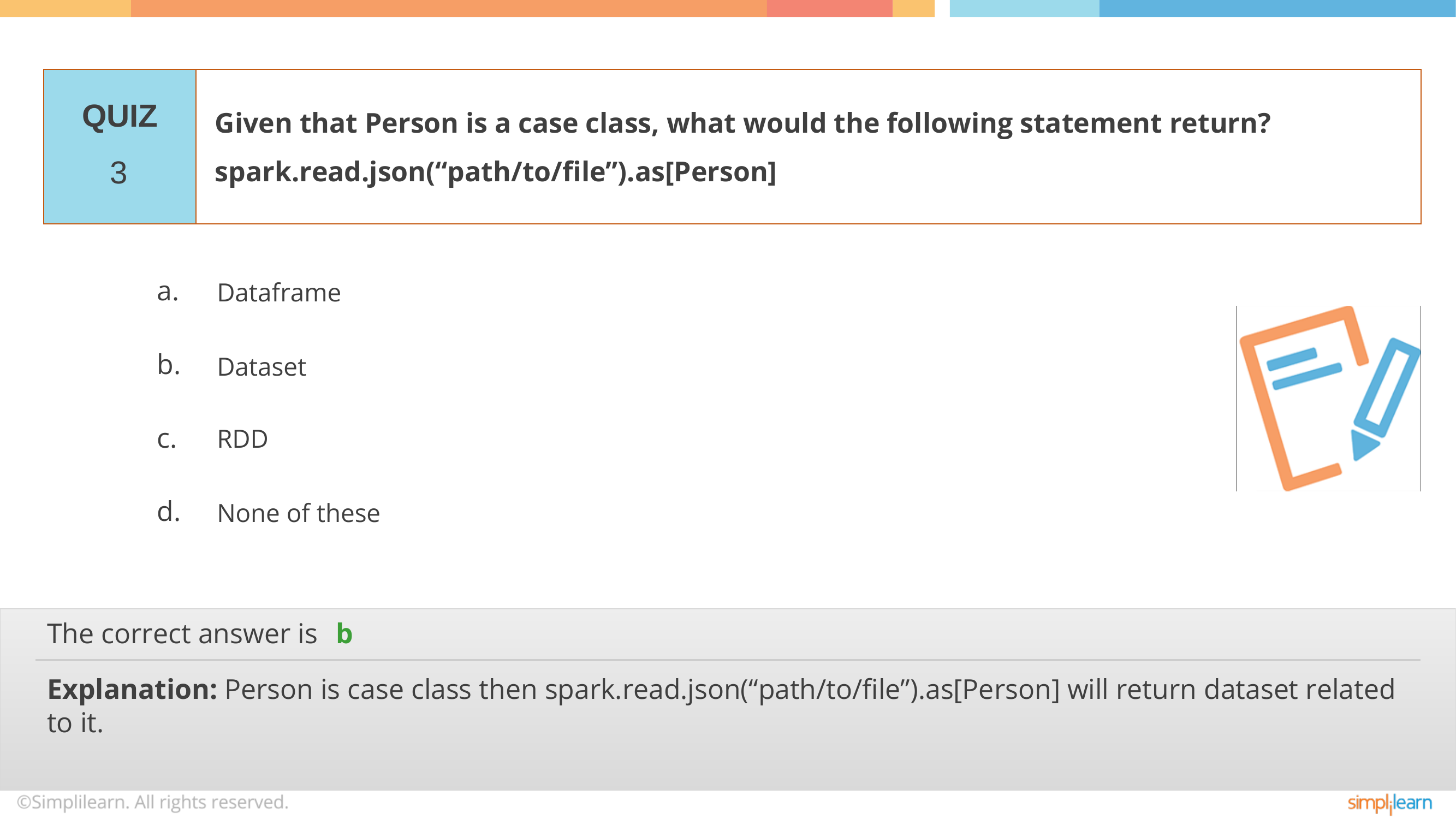

Given that Person is a case class, what would the following statement return?
spark.read.json(“path/to/file”).as[Person]
3
Dataframe
Dataset
RDD
None of these
b
Explanation: Person is case class then spark.read.json(“path/to/file”).as[Person] will return dataset related to it.